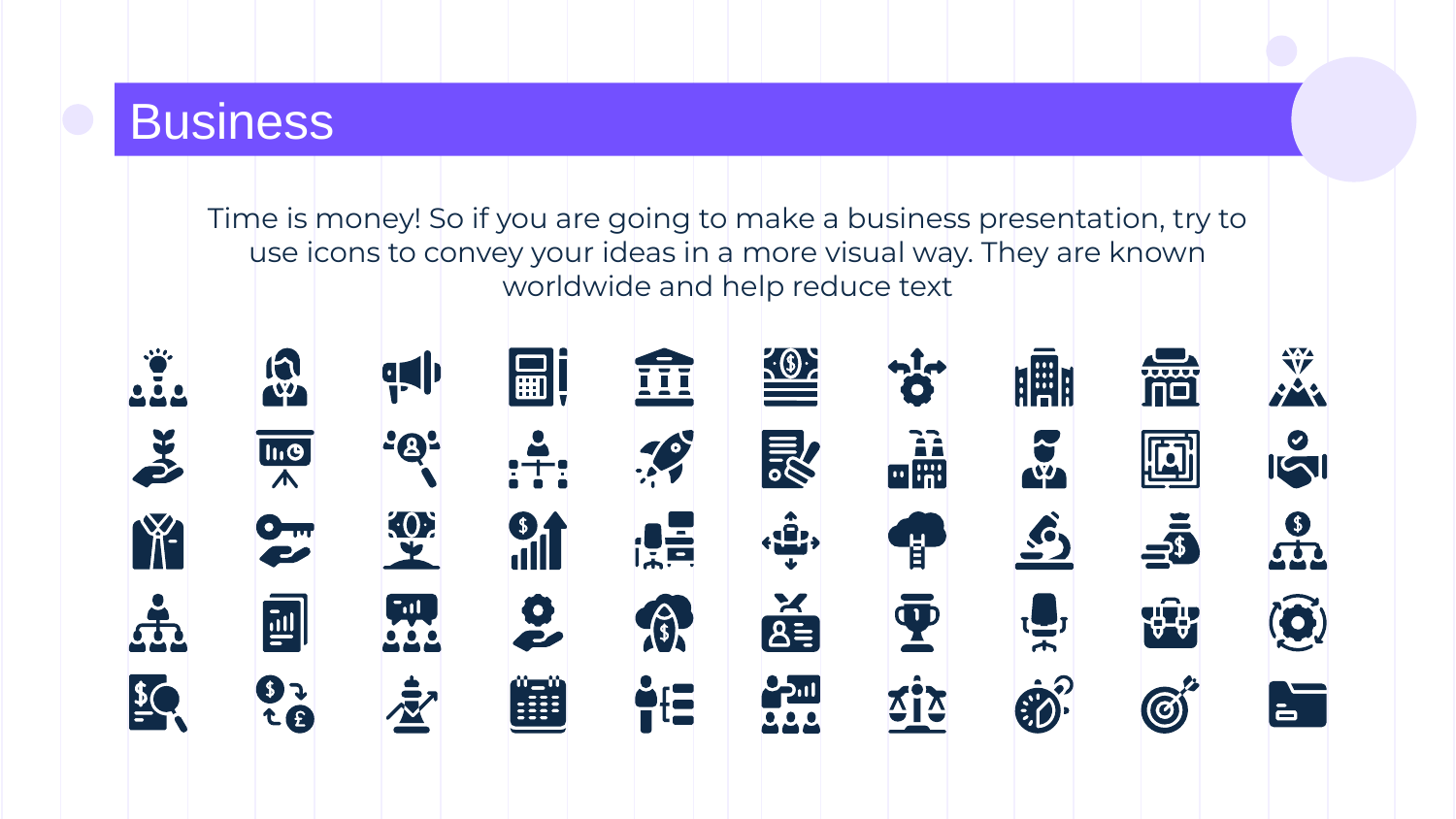

# Business

Time is money! So if you are going to make a business presentation, try to use icons to convey your ideas in a more visual way. They are known worldwide and help reduce text